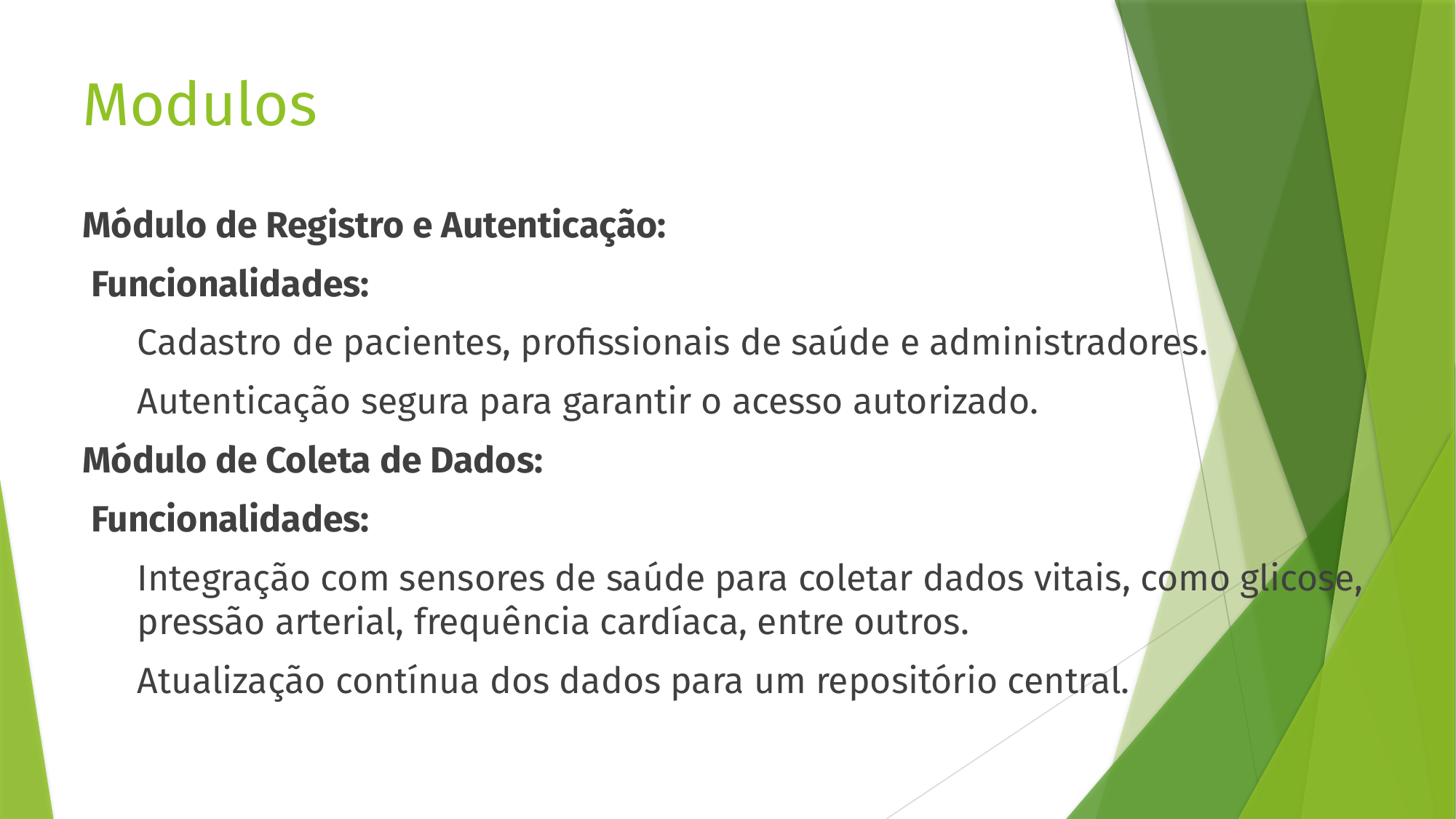

#

Modulos

Módulo de Registro e Autenticação:
 Funcionalidades:
Cadastro de pacientes, profissionais de saúde e administradores.
Autenticação segura para garantir o acesso autorizado.
Módulo de Coleta de Dados:
 Funcionalidades:
Integração com sensores de saúde para coletar dados vitais, como glicose, pressão arterial, frequência cardíaca, entre outros.
Atualização contínua dos dados para um repositório central.